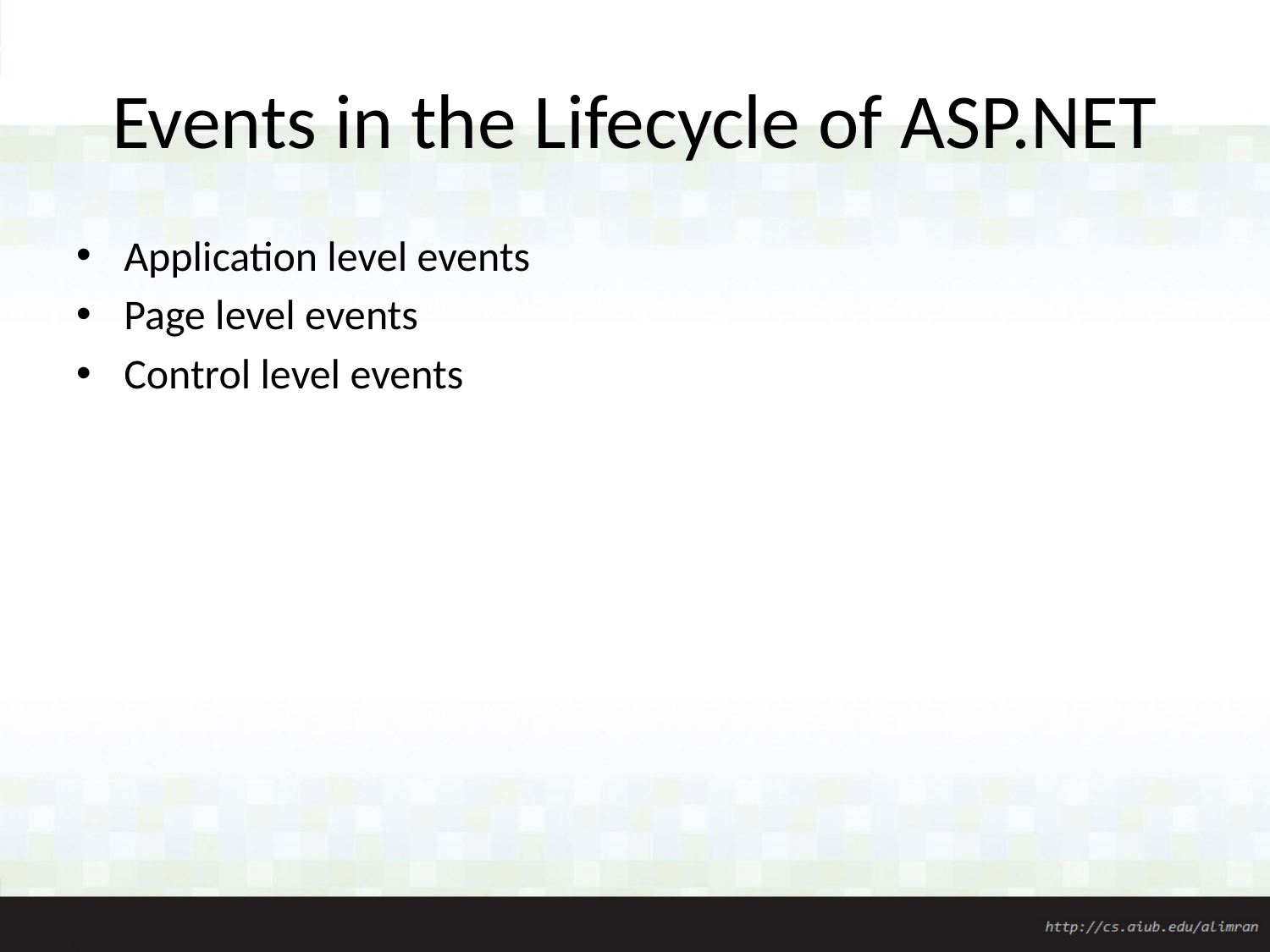

# Events in the Lifecycle of ASP.NET
Application level events
Page level events
Control level events